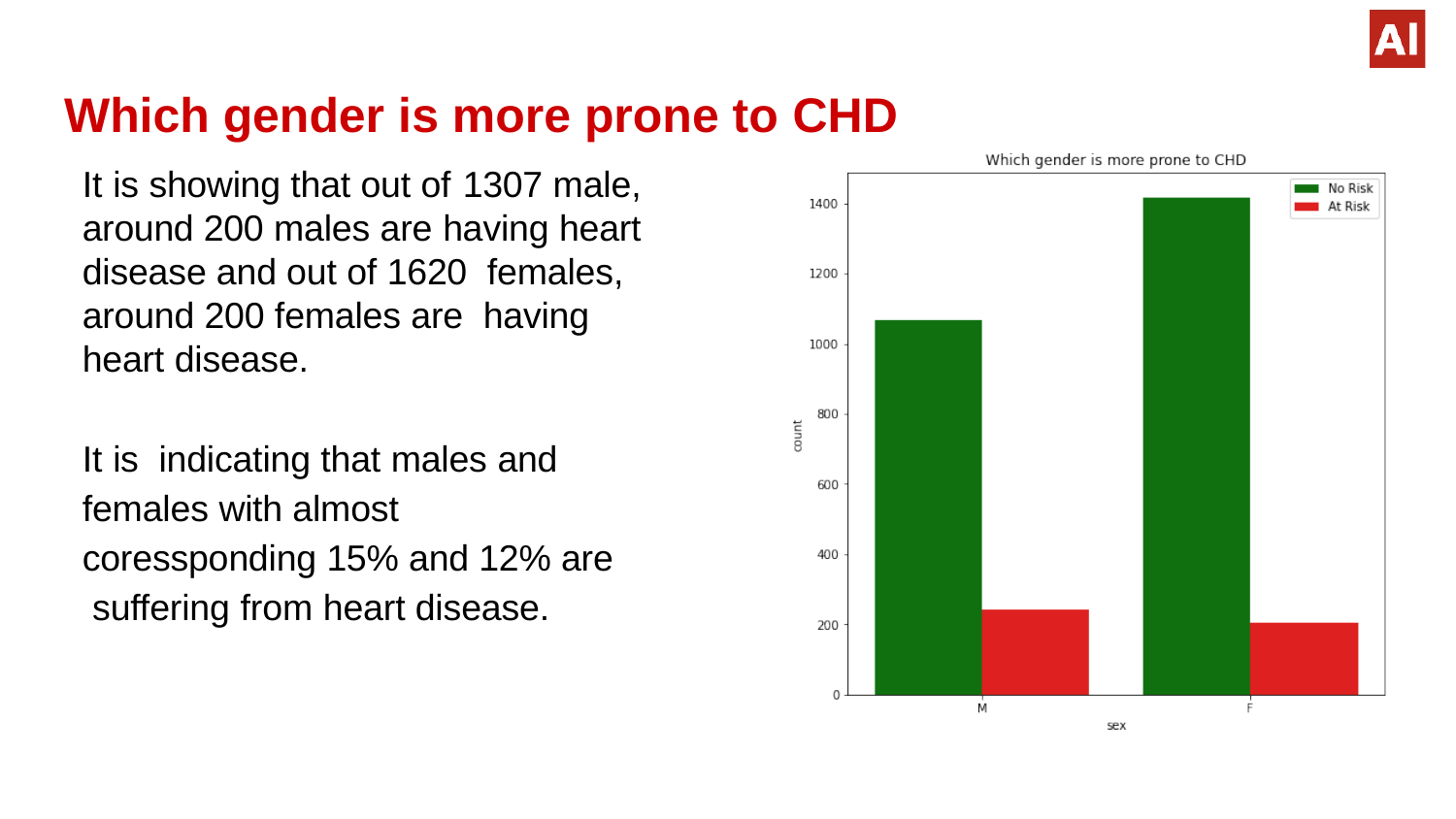

# Which gender is more prone to CHD
It is showing that out of 1307 male, around 200 males are having heart disease and out of 1620  females, around 200 females are  having heart disease.

It is  indicating that males and  females with almost  coressponding 15% and 12% are  suffering from heart disease.